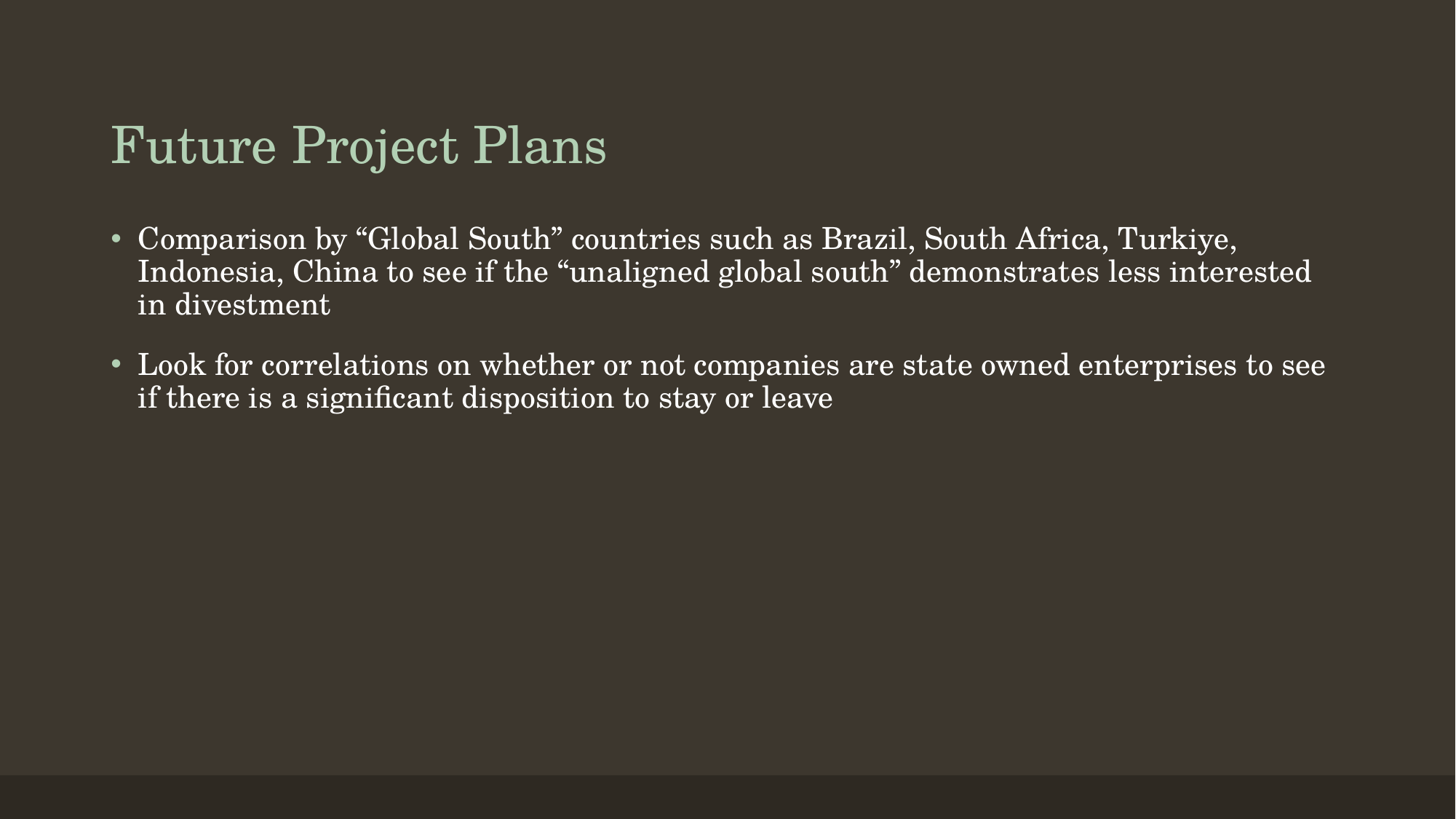

# Future Project Plans
Comparison by “Global South” countries such as Brazil, South Africa, Turkiye, Indonesia, China to see if the “unaligned global south” demonstrates less interested in divestment
Look for correlations on whether or not companies are state owned enterprises to see if there is a significant disposition to stay or leave